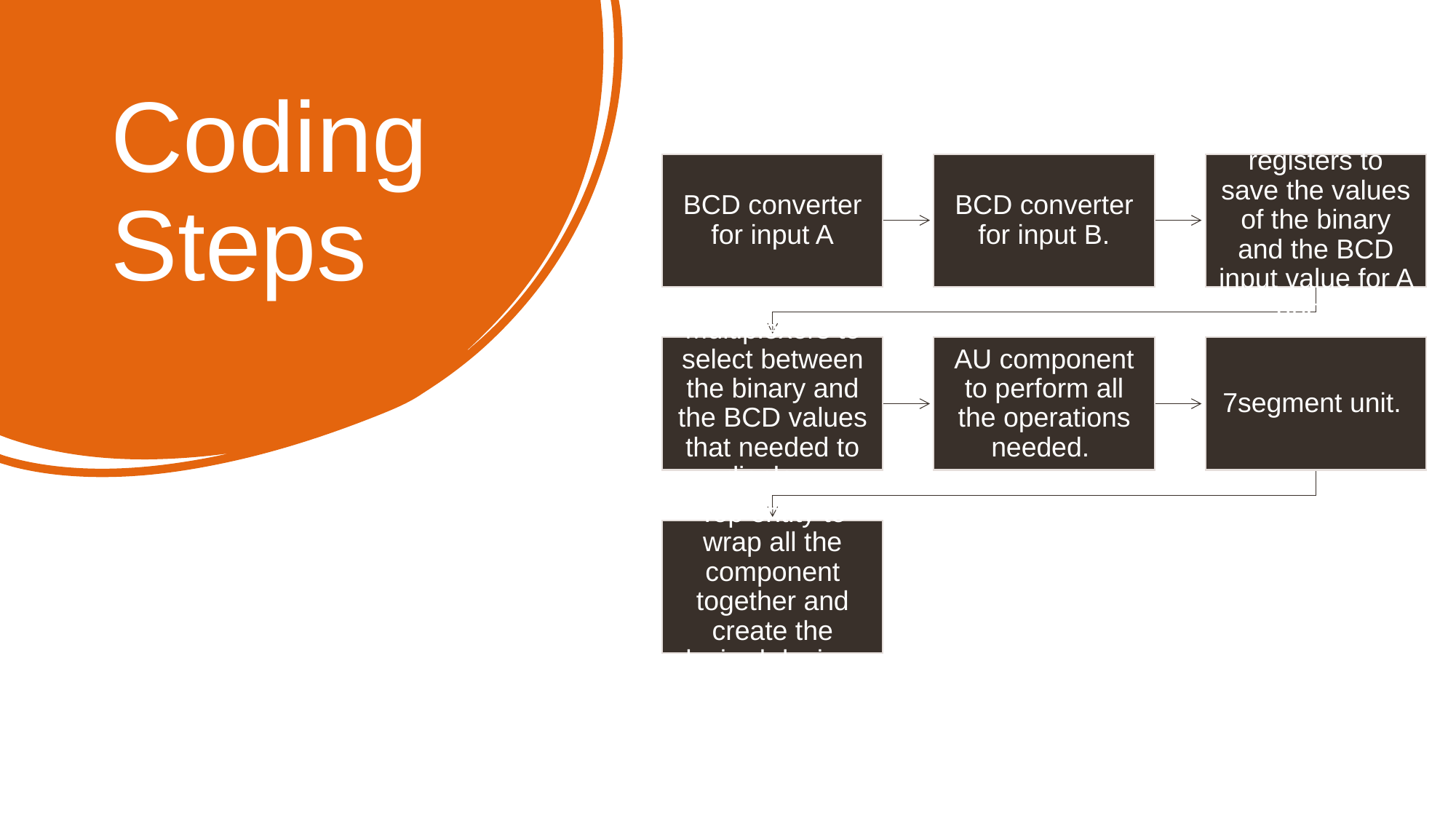

BCD converter for input A

BCD converter for input B.

Tow N bit registers to save the values of the binary and the BCD input value for A and B.

Multiplexers to select between the binary and the BCD values that needed to display.

AU component to perform all the operations needed.

7segment unit.
Top entity to wrap all the component together and create the desired design.
# Coding Steps